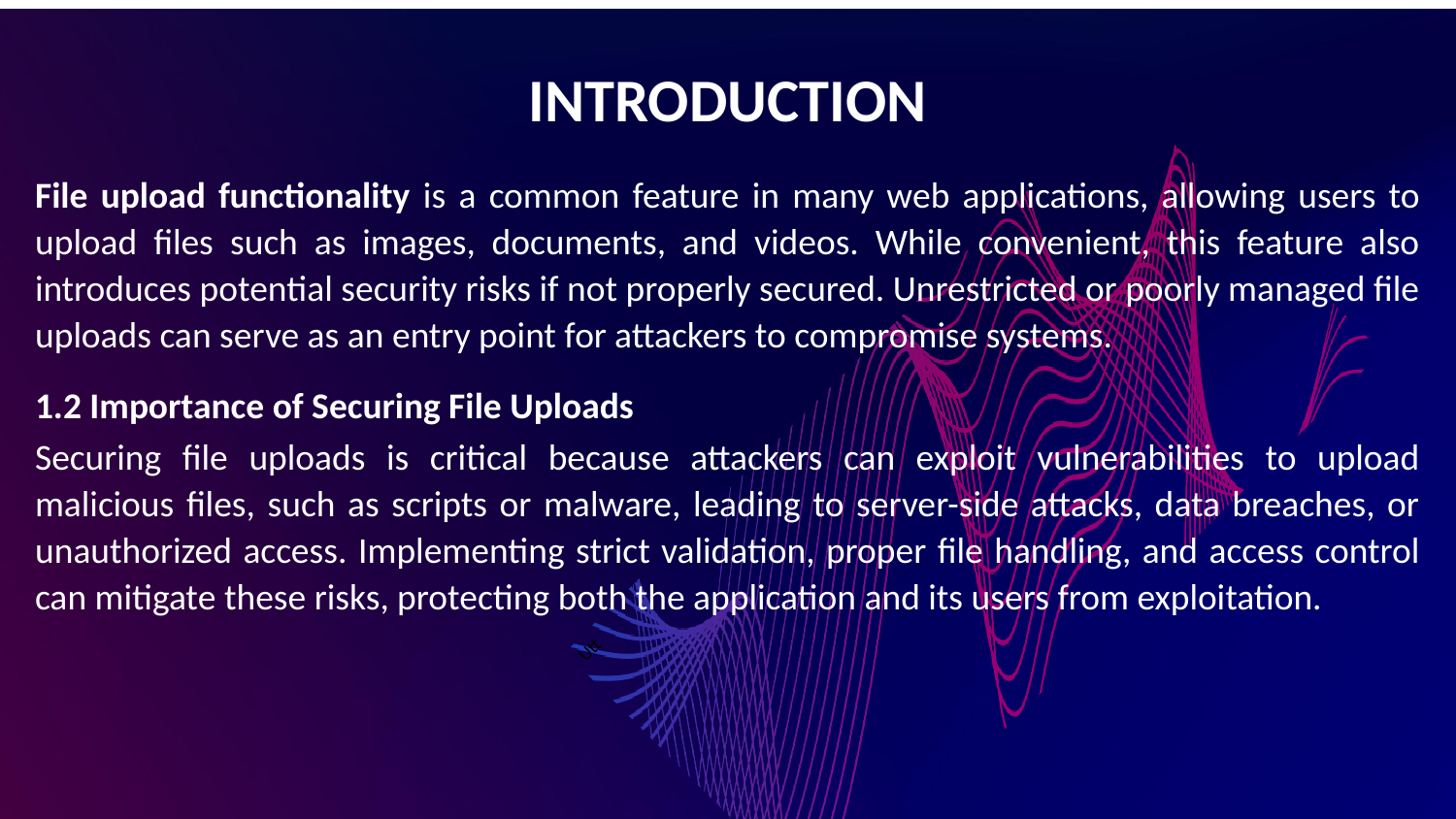

INTRODUCTION
File upload functionality is a common feature in many web applications, allowing users to upload files such as images, documents, and videos. While convenient, this feature also introduces potential security risks if not properly secured. Unrestricted or poorly managed file uploads can serve as an entry point for attackers to compromise systems.
1.2 Importance of Securing File Uploads
Securing file uploads is critical because attackers can exploit vulnerabilities to upload malicious files, such as scripts or malware, leading to server-side attacks, data breaches, or unauthorized access. Implementing strict validation, proper file handling, and access control can mitigate these risks, protecting both the application and its users from exploitation.
Utt